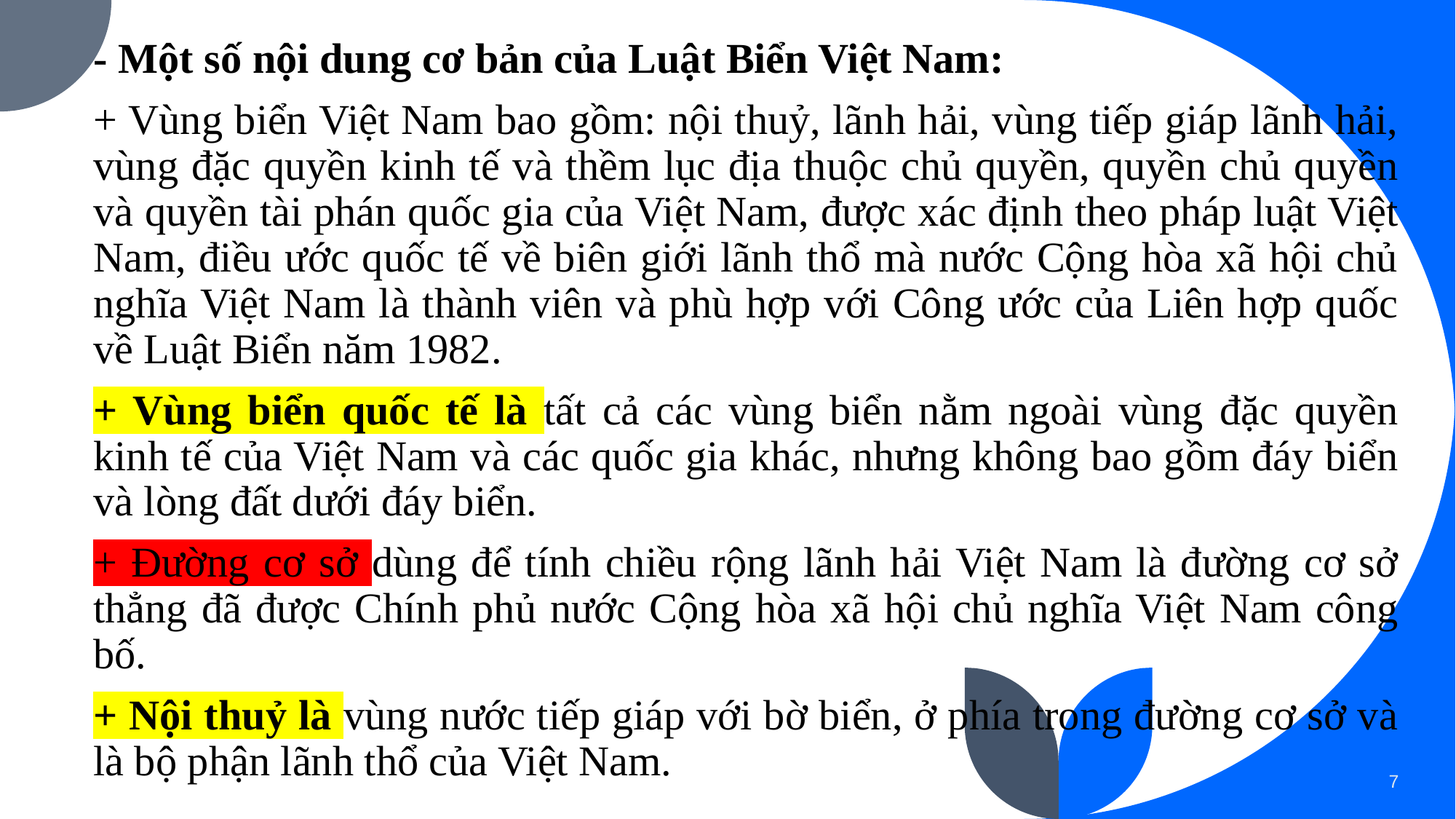

- Một số nội dung cơ bản của Luật Biển Việt Nam:
+ Vùng biển Việt Nam bao gồm: nội thuỷ, lãnh hải, vùng tiếp giáp lãnh hải, vùng đặc quyền kinh tế và thềm lục địa thuộc chủ quyền, quyền chủ quyền và quyền tài phán quốc gia của Việt Nam, được xác định theo pháp luật Việt Nam, điều ước quốc tế về biên giới lãnh thổ mà nước Cộng hòa xã hội chủ nghĩa Việt Nam là thành viên và phù hợp với Công ước của Liên hợp quốc về Luật Biển năm 1982.
+ Vùng biển quốc tế là tất cả các vùng biển nằm ngoài vùng đặc quyền kinh tế của Việt Nam và các quốc gia khác, nhưng không bao gồm đáy biển và lòng đất dưới đáy biển.
+ Đường cơ sở dùng để tính chiều rộng lãnh hải Việt Nam là đường cơ sở thẳng đã được Chính phủ nước Cộng hòa xã hội chủ nghĩa Việt Nam công bố.
+ Nội thuỷ là vùng nước tiếp giáp với bờ biển, ở phía trong đường cơ sở và là bộ phận lãnh thổ của Việt Nam.
7